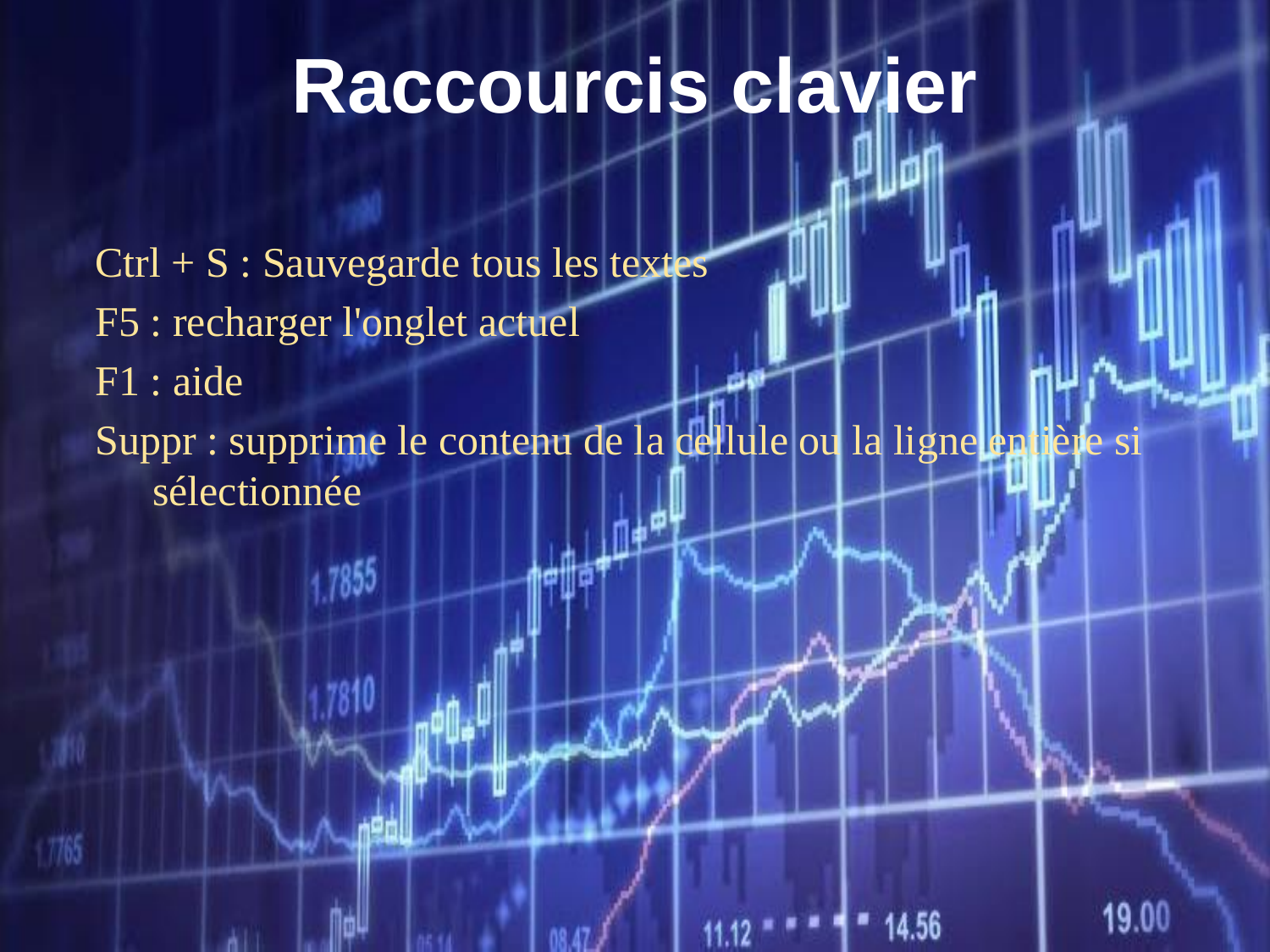

# Raccourcis clavier
Ctrl + S : Sauvegarde tous les textes
F5 : recharger l'onglet actuel
F1 : aide
Suppr : supprime le contenu de la cellule ou la ligne entière si sélectionnée